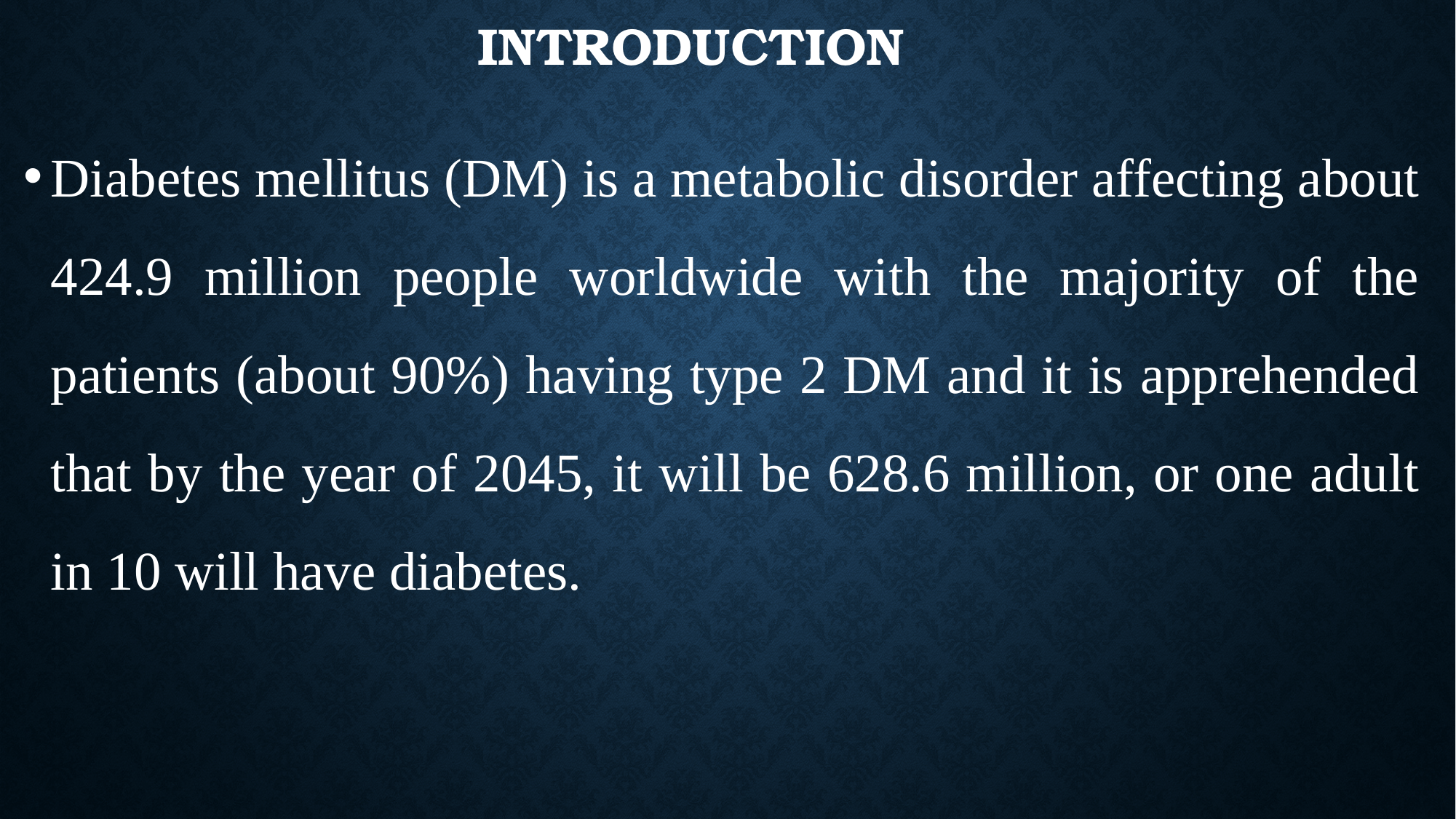

# Introduction
Diabetes mellitus (DM) is a metabolic disorder affecting about 424.9 million people worldwide with the majority of the patients (about 90%) having type 2 DM and it is apprehended that by the year of 2045, it will be 628.6 million, or one adult in 10 will have diabetes.